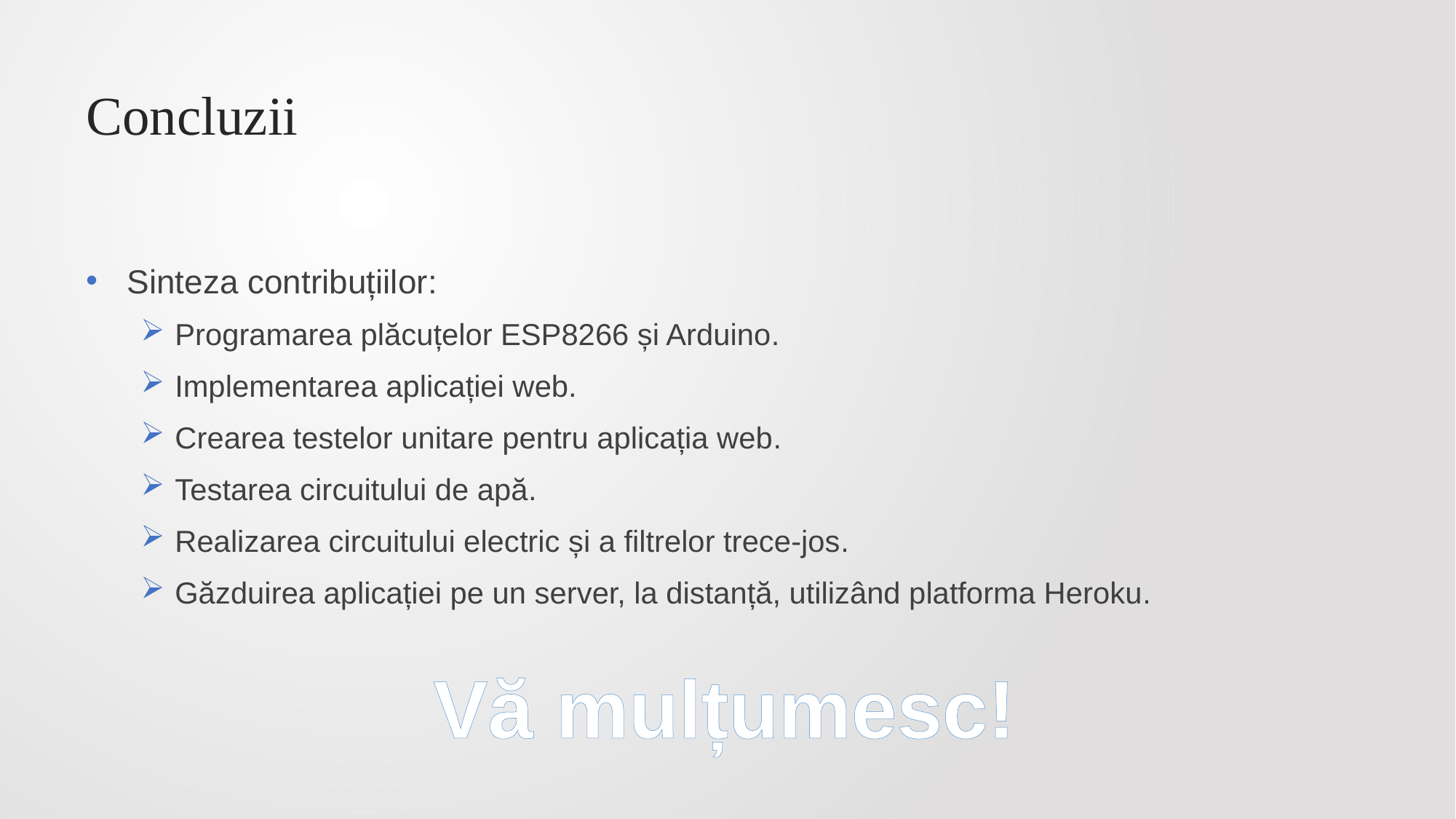

# Concluzii
Sinteza contribuțiilor:
Programarea plăcuțelor ESP8266 și Arduino.
Implementarea aplicației web.
Crearea testelor unitare pentru aplicația web.
Testarea circuitului de apă.
Realizarea circuitului electric și a filtrelor trece-jos.
Găzduirea aplicației pe un server, la distanță, utilizând platforma Heroku.
Vă mulțumesc!
12